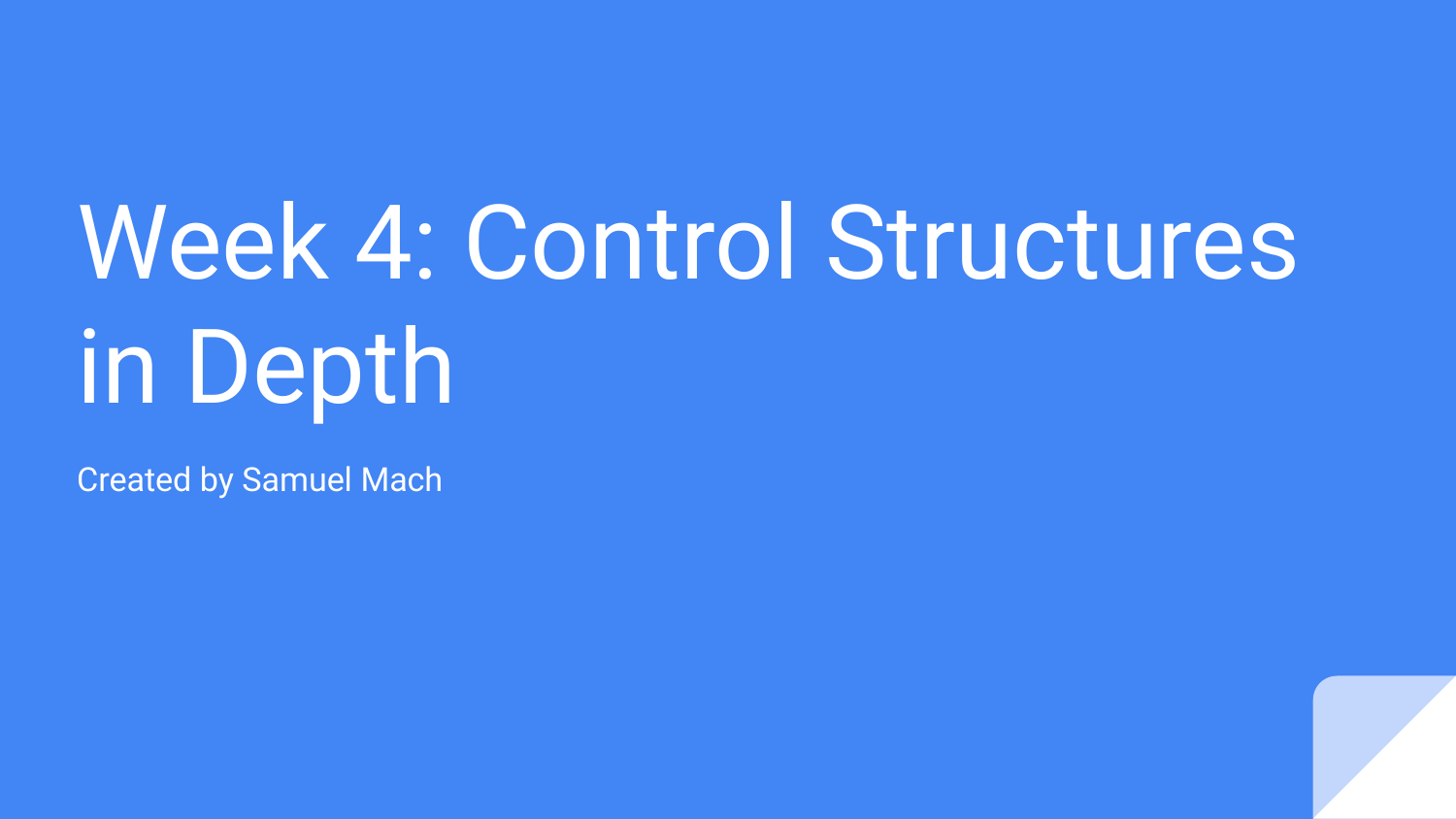

# Week 4: Control Structures in Depth
Created by Samuel Mach